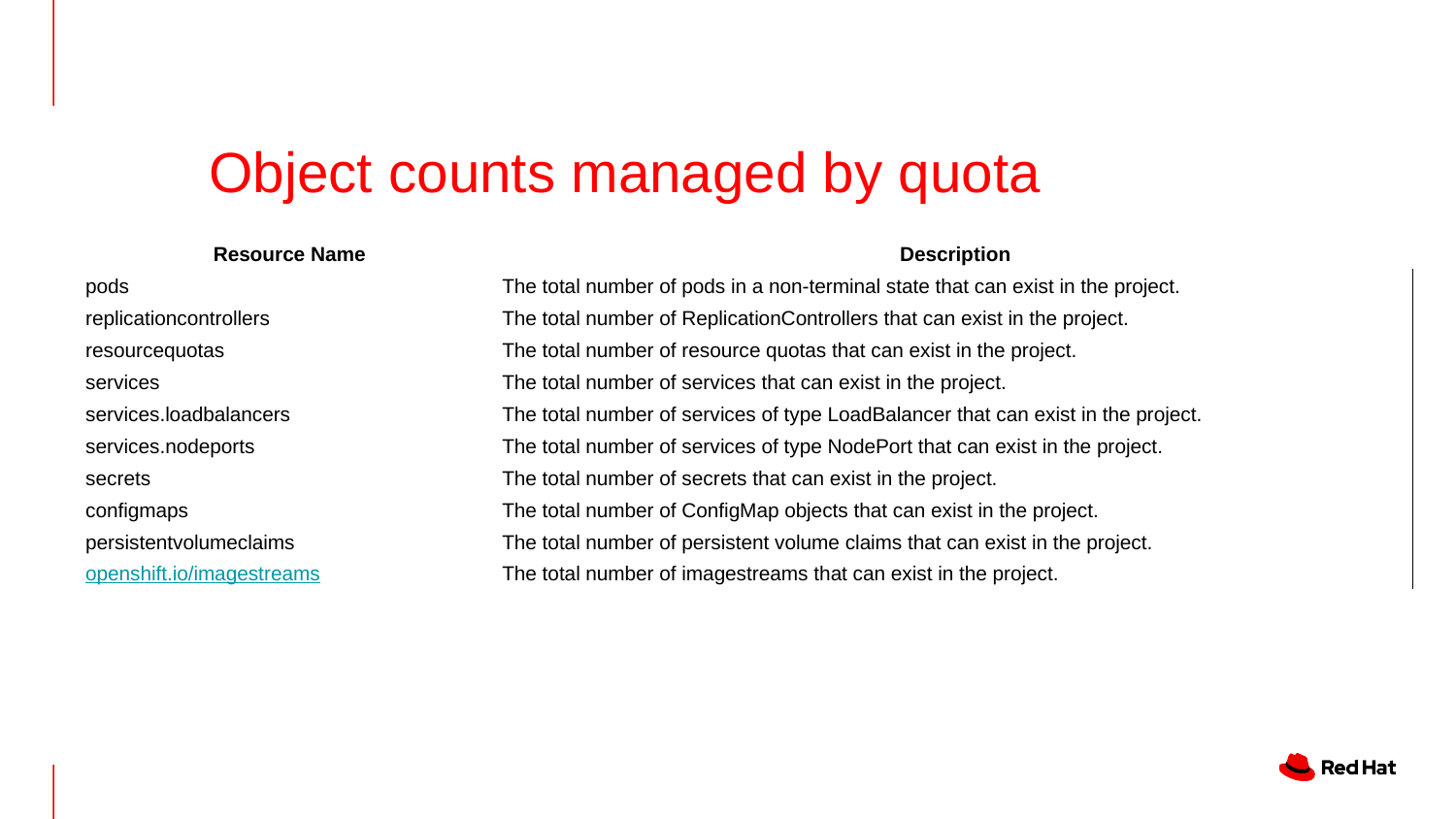

|  |
| --- |

|  |
| --- |
# Object counts managed by quota

| Resource Name | Description |
| --- | --- |
| pods | The total number of pods in a non-terminal state that can exist in the project. |
| replicationcontrollers | The total number of ReplicationControllers that can exist in the project. |
| resourcequotas | The total number of resource quotas that can exist in the project. |
| services | The total number of services that can exist in the project. |
| services.loadbalancers | The total number of services of type LoadBalancer that can exist in the project. |
| services.nodeports | The total number of services of type NodePort that can exist in the project. |
| secrets | The total number of secrets that can exist in the project. |
| configmaps | The total number of ConfigMap objects that can exist in the project. |
| persistentvolumeclaims | The total number of persistent volume claims that can exist in the project. |
| openshift.io/imagestreams | The total number of imagestreams that can exist in the project. |